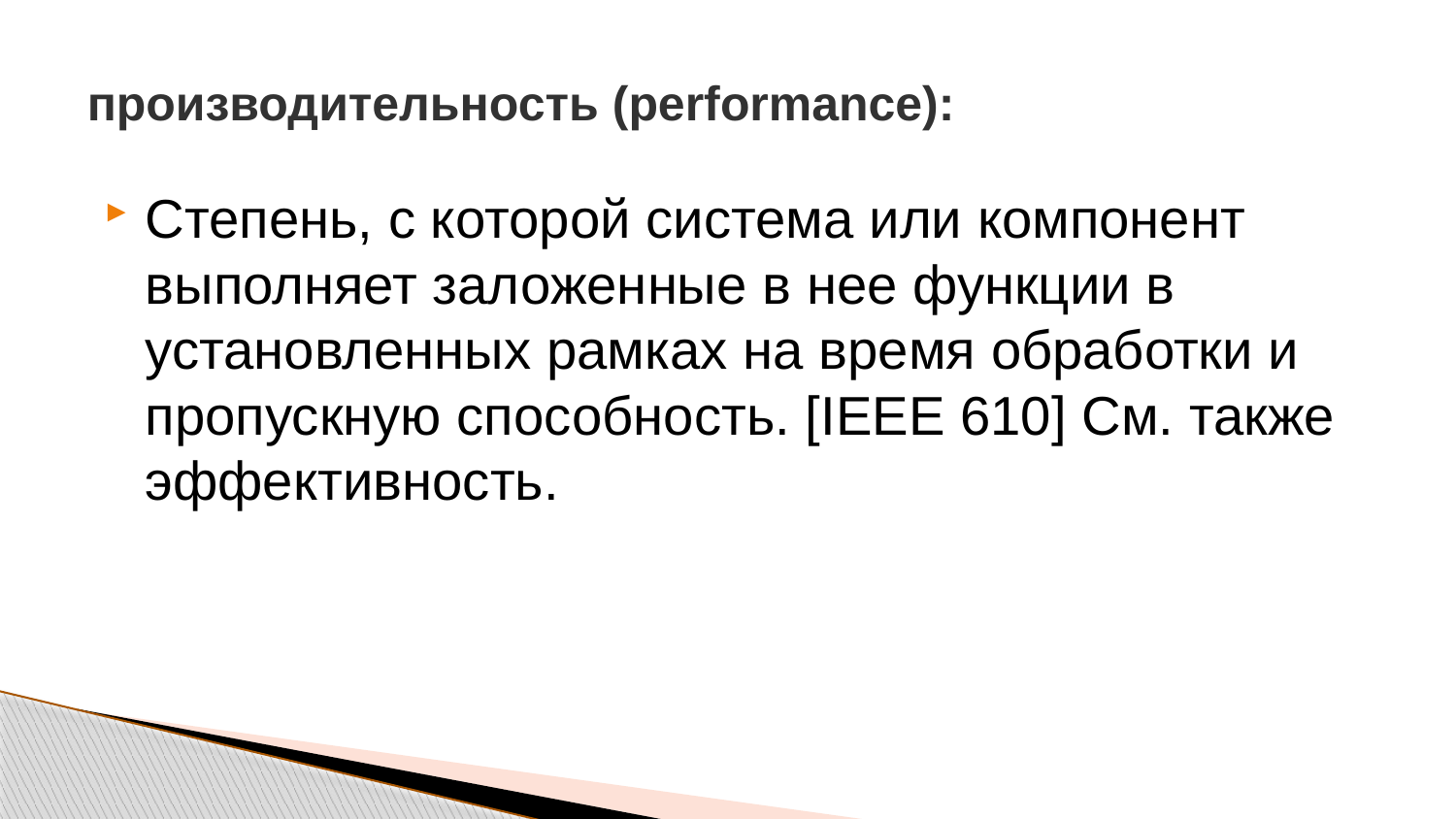

# производительность (performance):
Степень, с которой система или компонент выполняет заложенные в нее функции в установленных рамках на время обработки и пропускную способность. [IEEE 610] См. также эффективность.